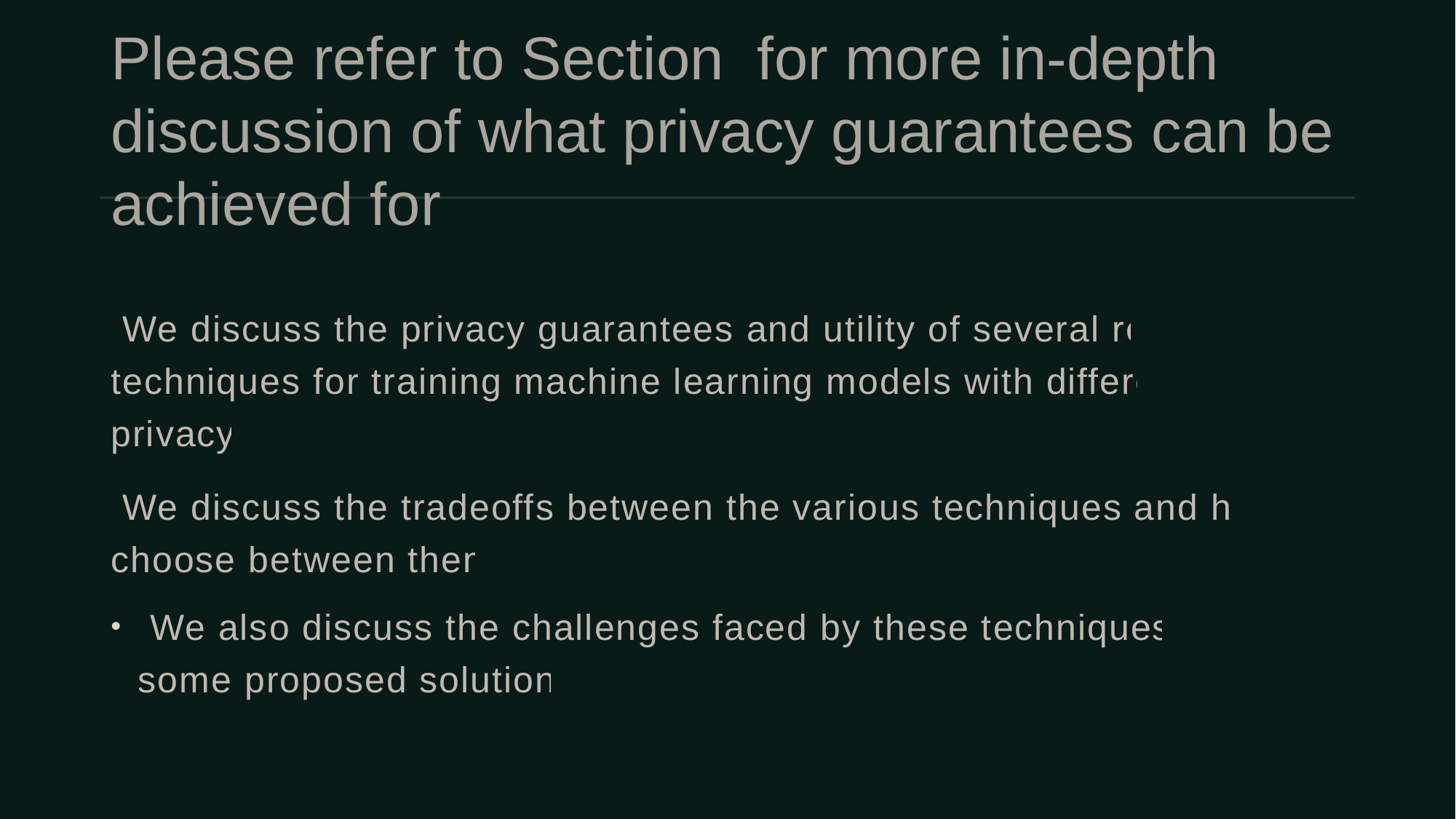

# Please refer to Section  for more in-depth discussion of what privacy guarantees can be achieved for
 We discuss the privacy guarantees and utility of several recent techniques for training machine learning models with differential privacy.
 We discuss the tradeoffs between the various techniques and how to choose between them.
 We also discuss the challenges faced by these techniques and some proposed solutions.